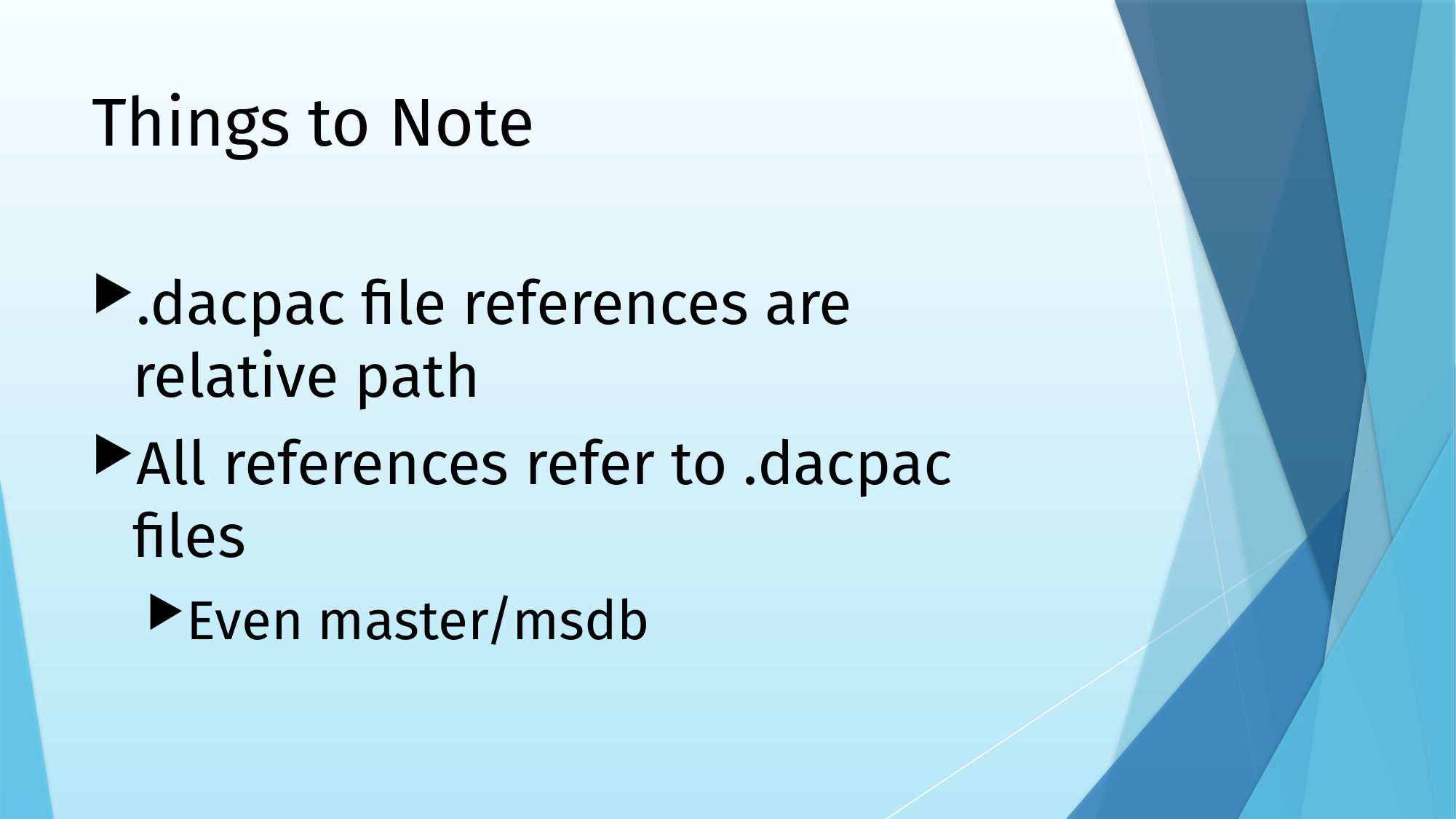

# Things to Note
.dacpac file references are relative path
All references refer to .dacpac files
Even master/msdb